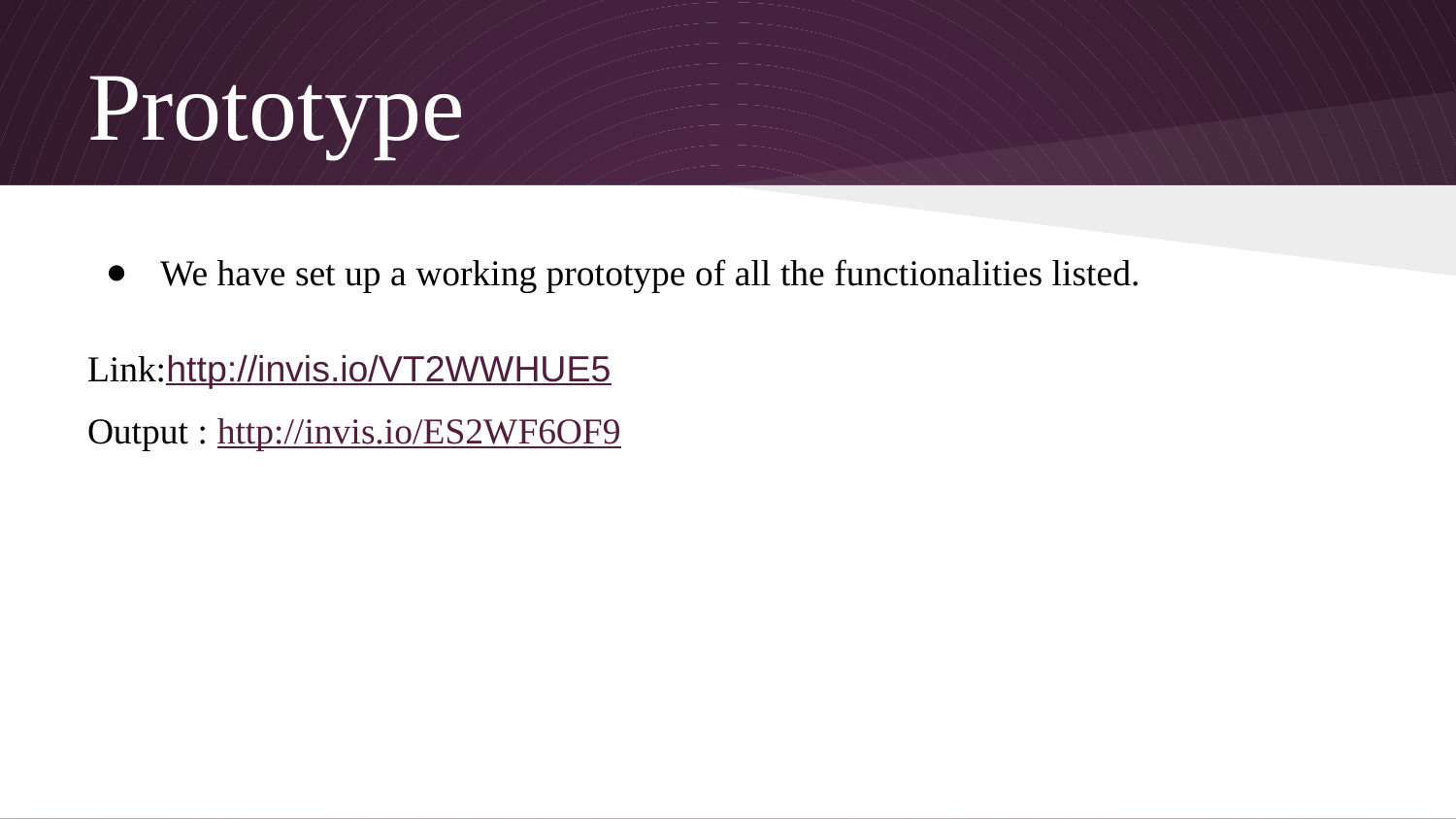

# Prototype

We have set up a working prototype of all the functionalities listed.

Link:http://invis.io/VT2WWHUE5
Output : http://invis.io/ES2WF6OF9